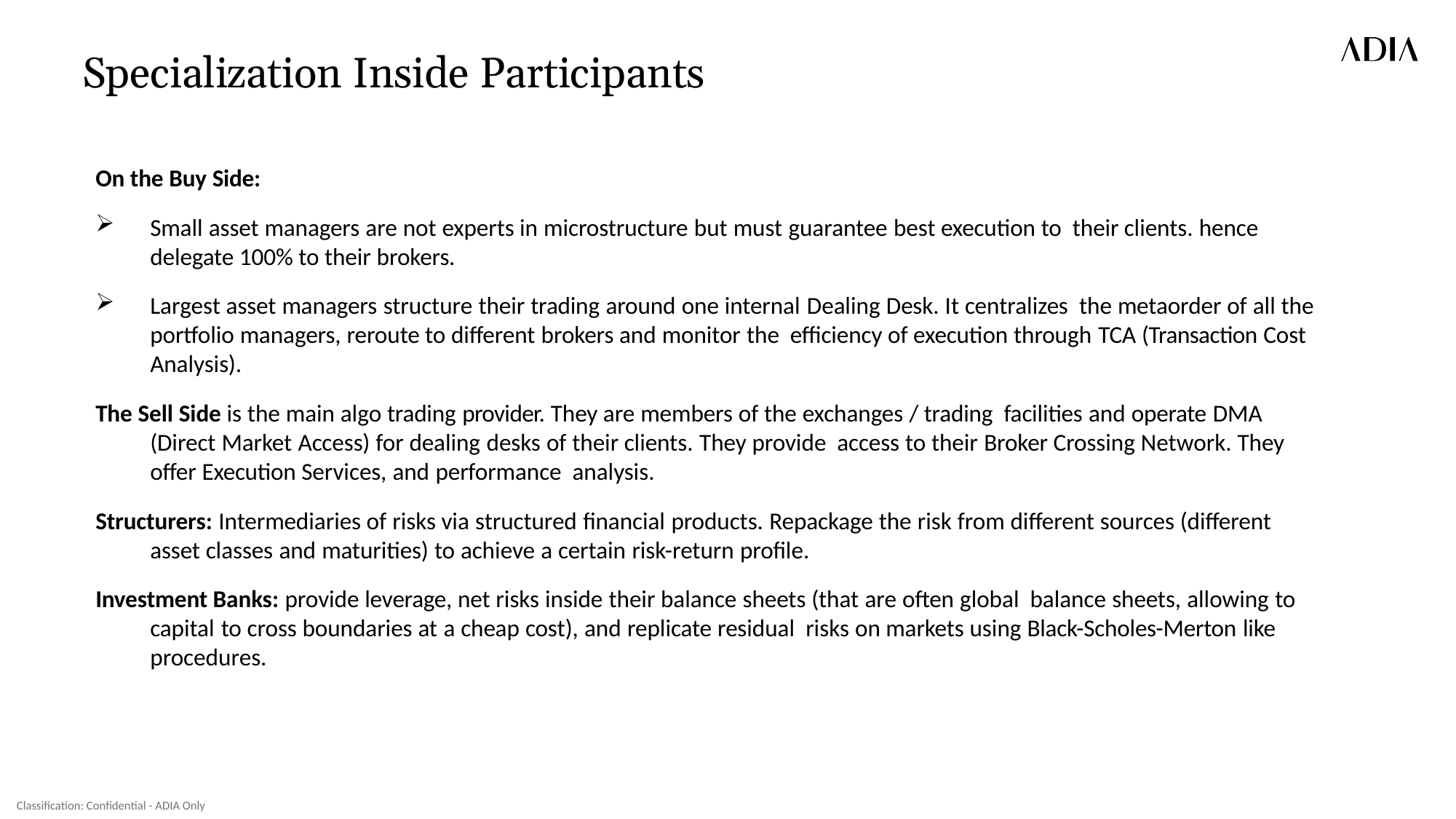

# Specialization Inside Participants
On the Buy Side:
Small asset managers are not experts in microstructure but must guarantee best execution to  their clients. hence delegate 100% to their brokers.
Largest asset managers structure their trading around one internal Dealing Desk. It centralizes  the metaorder of all the portfolio managers, reroute to different brokers and monitor the  efficiency of execution through TCA (Transaction Cost Analysis).
The Sell Side is the main algo trading provider. They are members of the exchanges / trading  facilities and operate DMA (Direct Market Access) for dealing desks of their clients. They provide  access to their Broker Crossing Network. They offer Execution Services, and performance  analysis.
Structurers: Intermediaries of risks via structured financial products. Repackage the risk from different sources (different asset classes and maturities) to achieve a certain risk-return profile.
Investment Banks: provide leverage, net risks inside their balance sheets (that are often global  balance sheets, allowing to capital to cross boundaries at a cheap cost), and replicate residual  risks on markets using Black-Scholes-Merton like procedures.